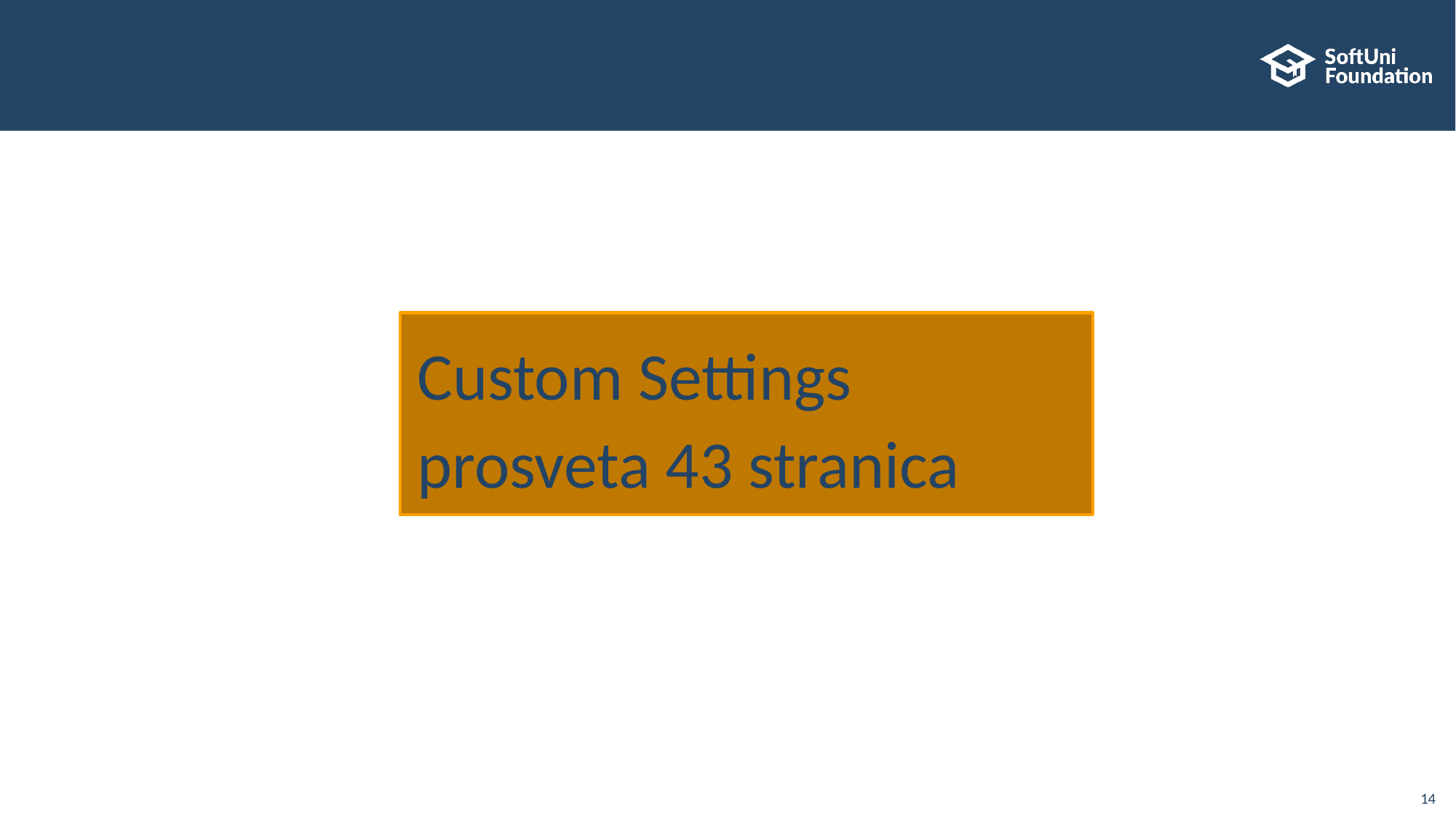

#

Custom Settings prosveta 43 stranica
14